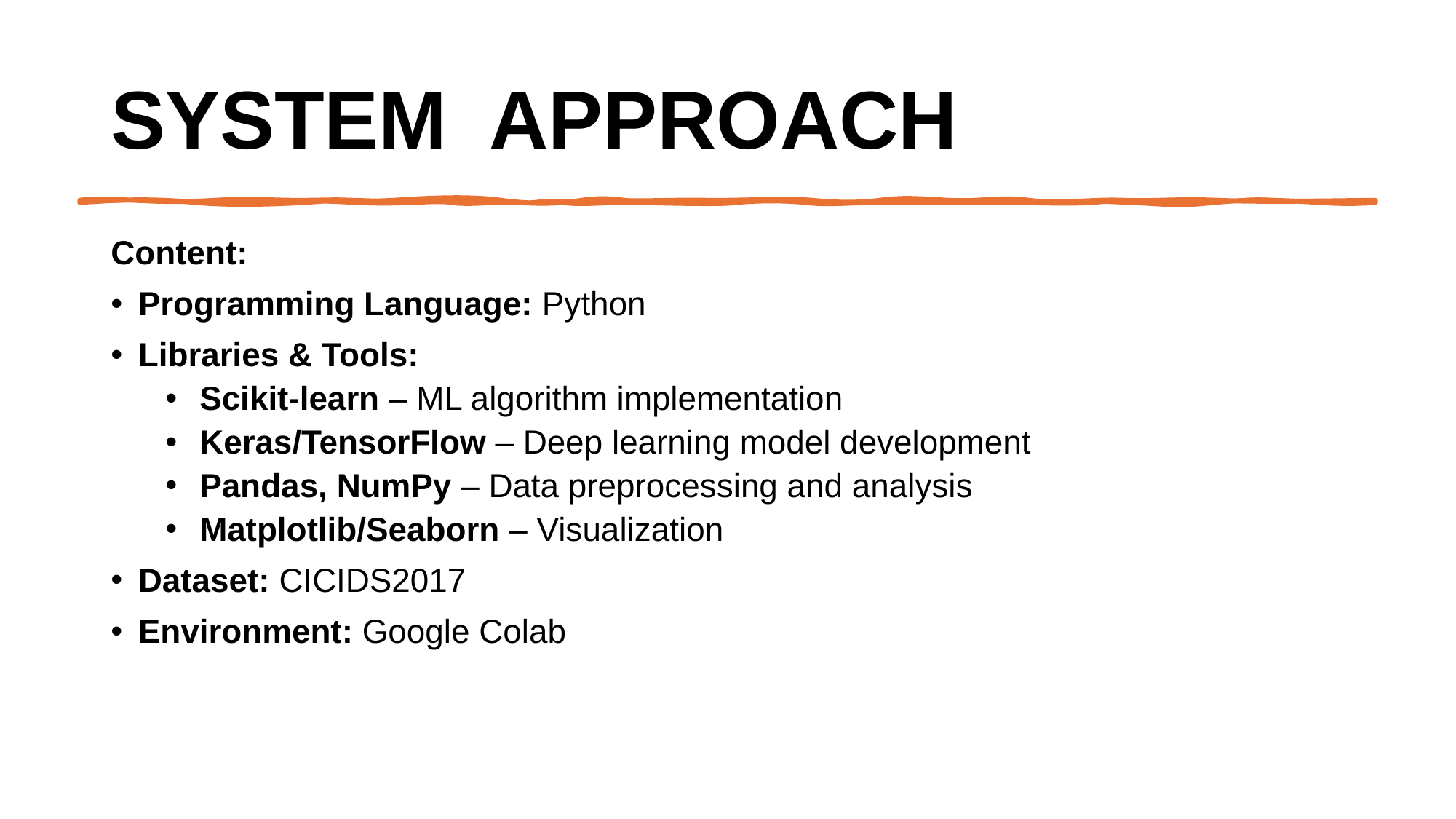

# System  Approach

Content:
Programming Language: Python
Libraries & Tools:
Scikit-learn – ML algorithm implementation
Keras/TensorFlow – Deep learning model development
Pandas, NumPy – Data preprocessing and analysis
Matplotlib/Seaborn – Visualization
Dataset: CICIDS2017
Environment: Google Colab